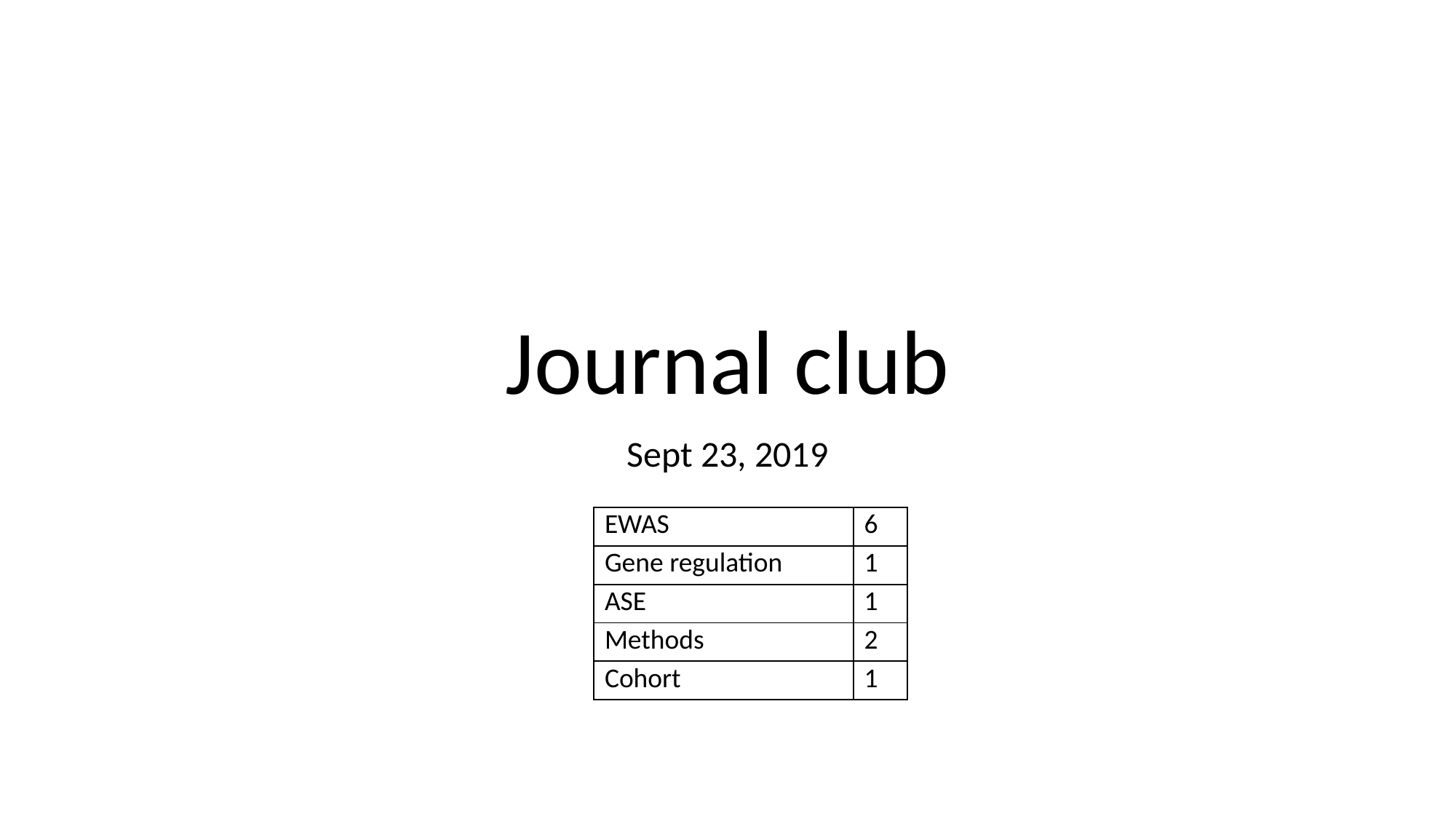

# Journal club
Sept 23, 2019
| EWAS | 6 |
| --- | --- |
| Gene regulation | 1 |
| ASE | 1 |
| Methods | 2 |
| Cohort | 1 |